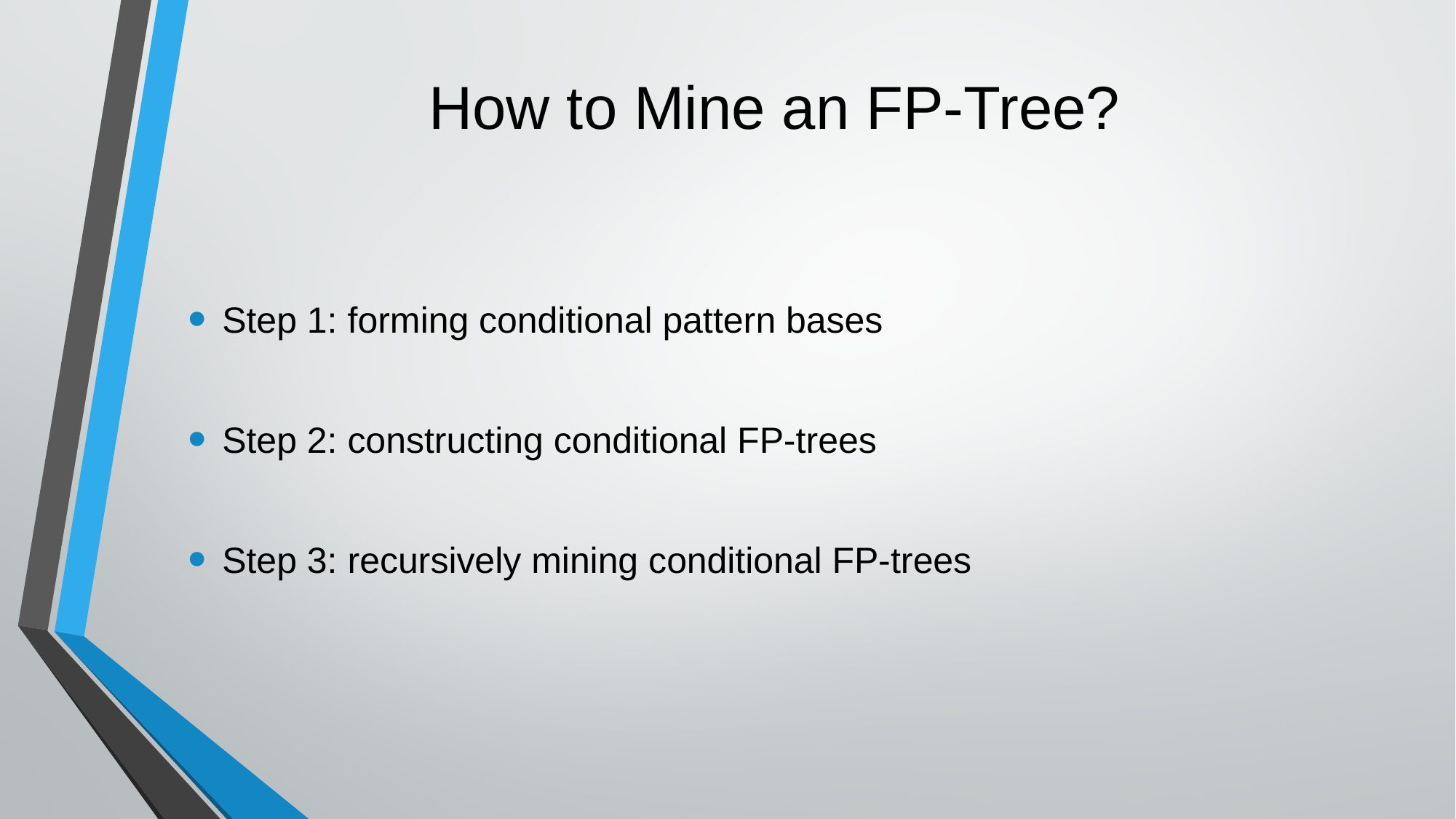

# How to Mine an FP-Tree?
Step 1: forming conditional pattern bases

Step 2: constructing conditional FP-trees

Step 3: recursively mining conditional FP-trees